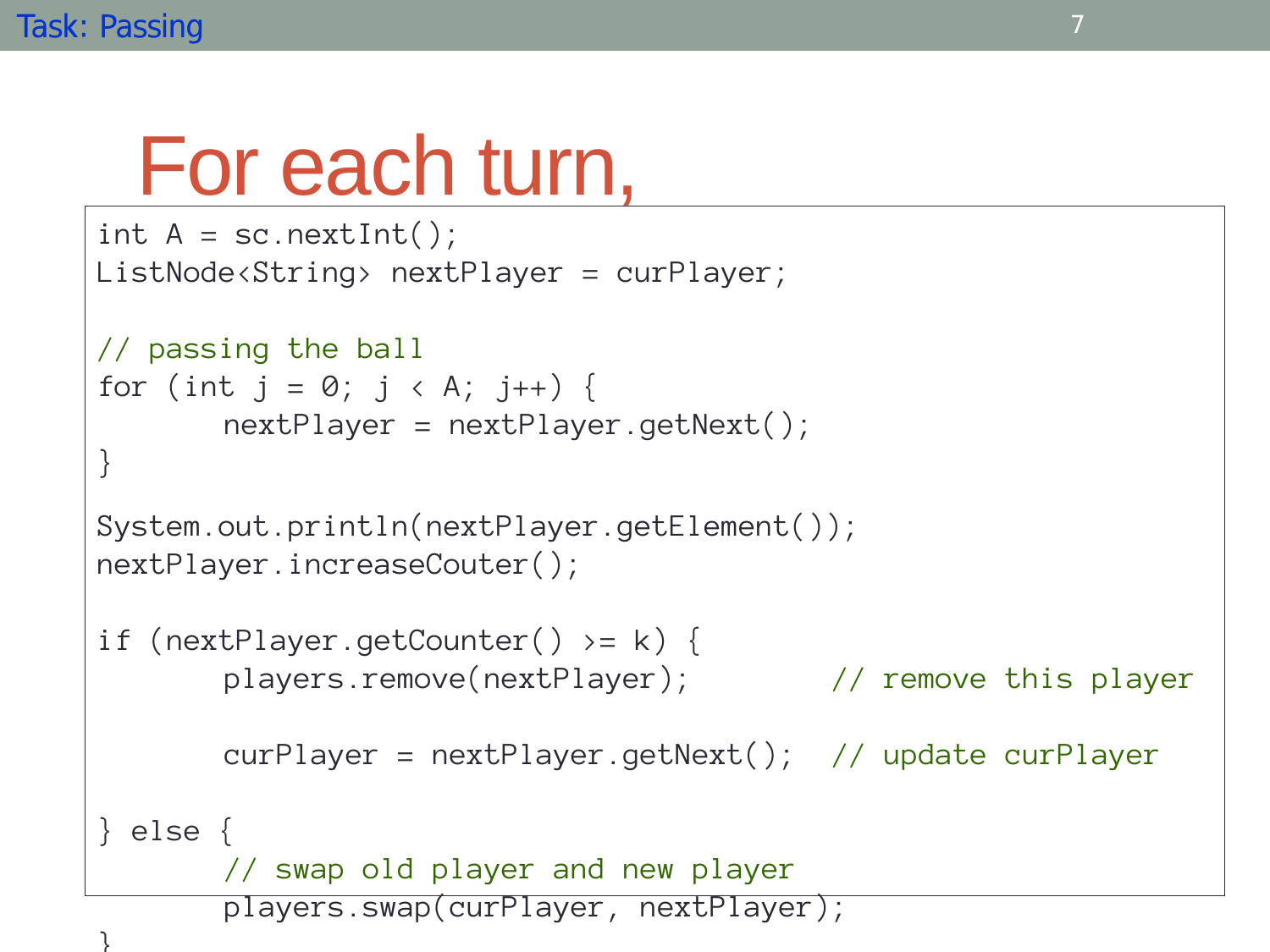

Task: Passing
7
# For each turn,
int A = sc.nextInt();
ListNode<String> nextPlayer = curPlayer;

// passing the ball
for (int j = 0; j < A; j++) {
	nextPlayer = nextPlayer.getNext();
}

System.out.println(nextPlayer.getElement());
nextPlayer.increaseCouter();

if (nextPlayer.getCounter() >= k) {
	players.remove(nextPlayer);        // remove this player
	curPlayer = nextPlayer.getNext();  // update curPlayer
} else {
	// swap old player and new player 				players.swap(curPlayer, nextPlayer);
}